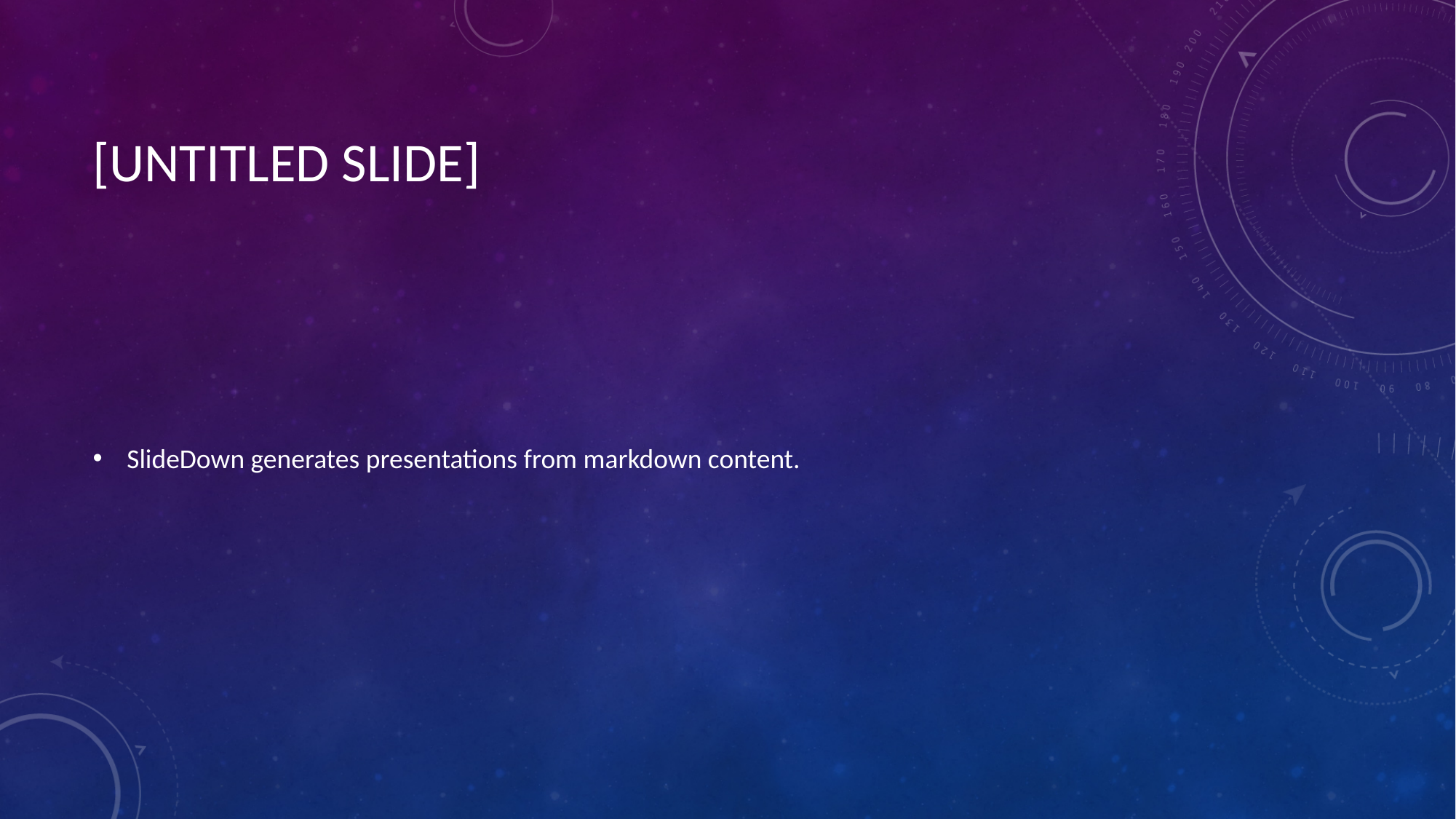

# [untitled slide]
SlideDown generates presentations from markdown content.